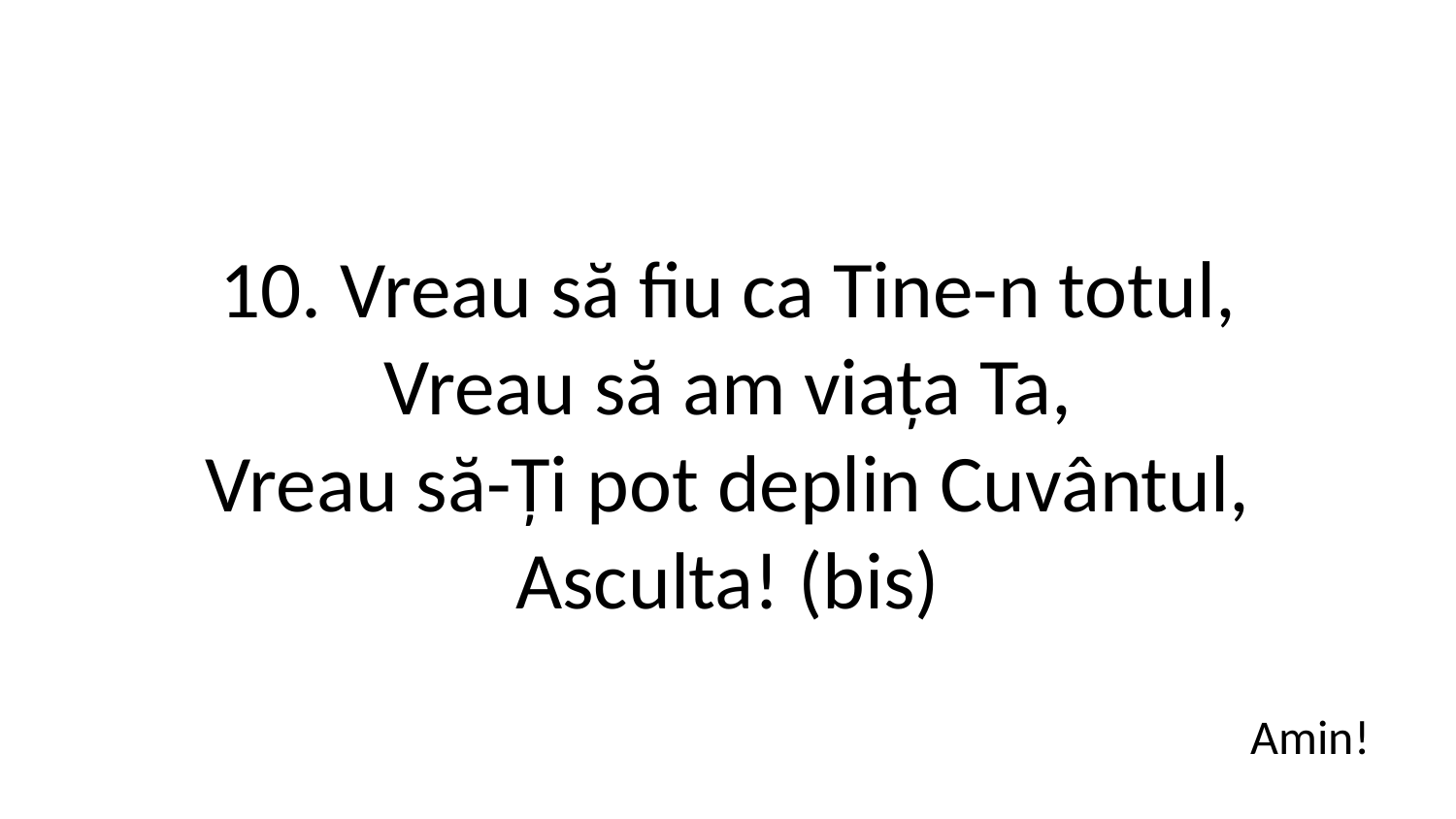

10. Vreau să fiu ca Tine-n totul,
Vreau să am viața Ta,
Vreau să-Ți pot deplin Cuvântul,
Asculta! (bis)

Amin!